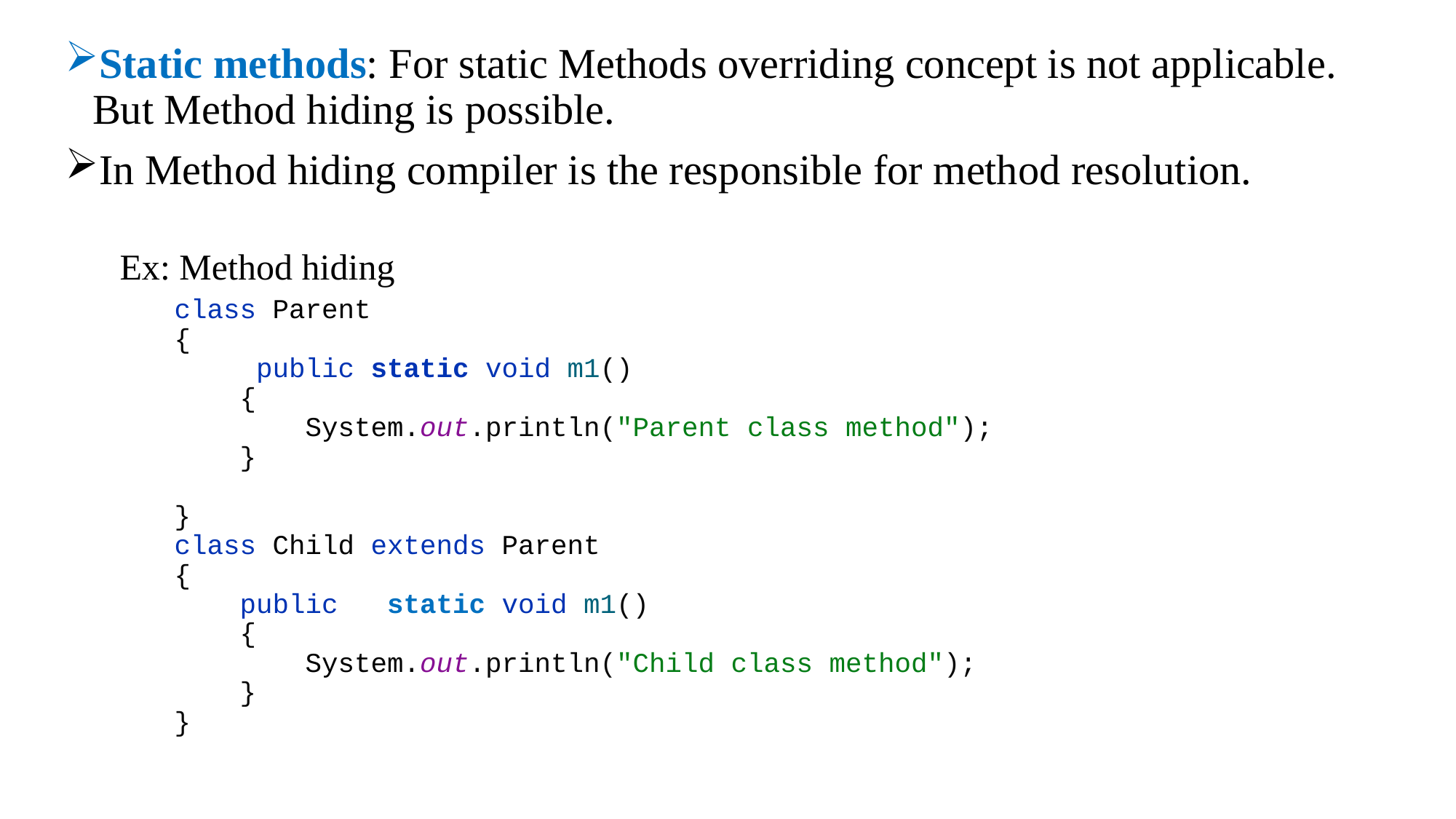

Static methods: For static Methods overriding concept is not applicable. But Method hiding is possible.
In Method hiding compiler is the responsible for method resolution.

Ex: Method hiding
class Parent
{
     public static void m1()
    {
        System.out.println("Parent class method");
    }
}
class Child extends Parent
{
    public   static void m1()
    {
        System.out.println("Child class method");
    }
}